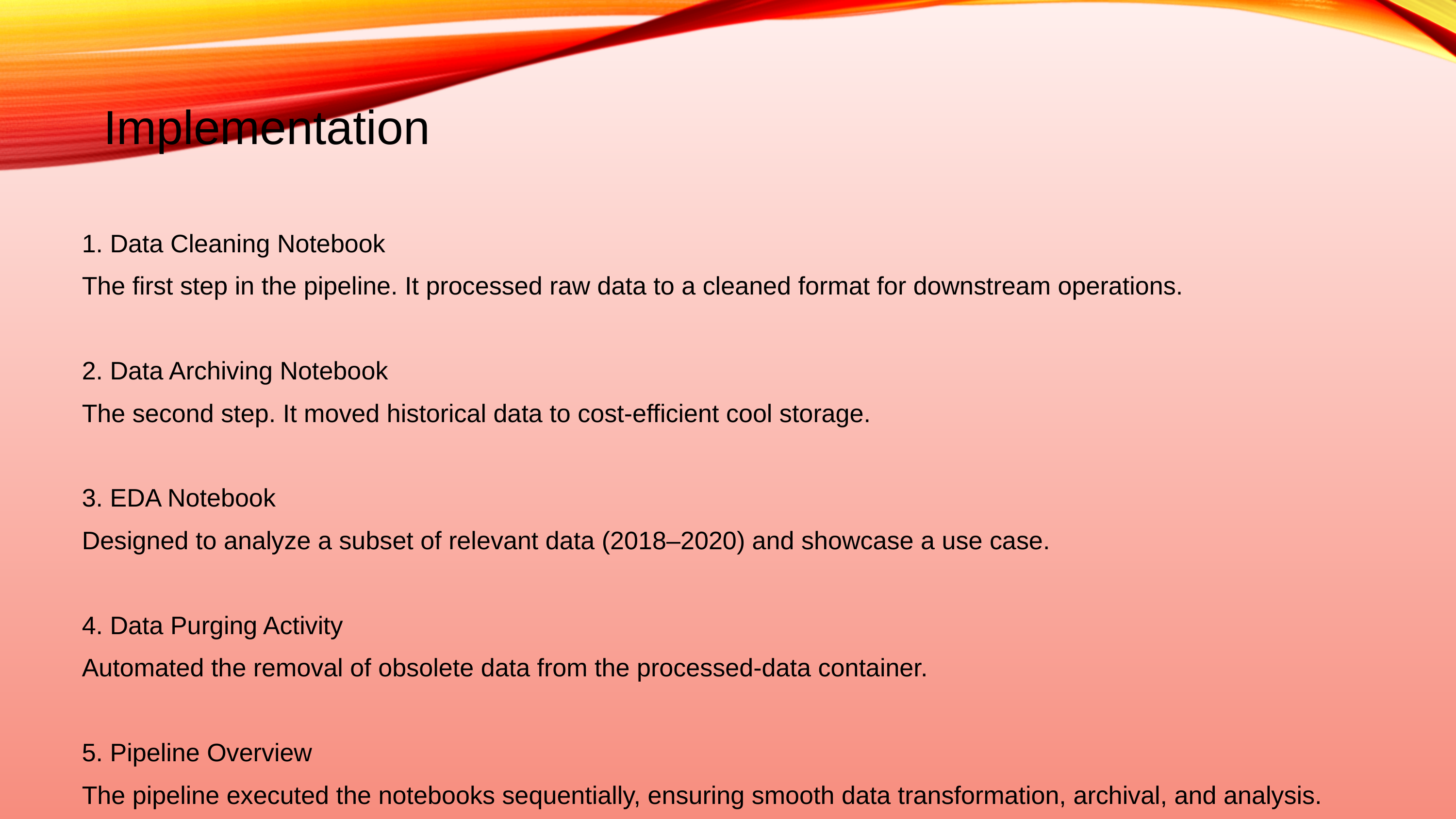

Implementation
1. Data Cleaning Notebook
The first step in the pipeline. It processed raw data to a cleaned format for downstream operations.

2. Data Archiving Notebook
The second step. It moved historical data to cost-efficient cool storage.

3. EDA Notebook
Designed to analyze a subset of relevant data (2018–2020) and showcase a use case.

4. Data Purging Activity
Automated the removal of obsolete data from the processed-data container.

5. Pipeline Overview
The pipeline executed the notebooks sequentially, ensuring smooth data transformation, archival, and analysis.